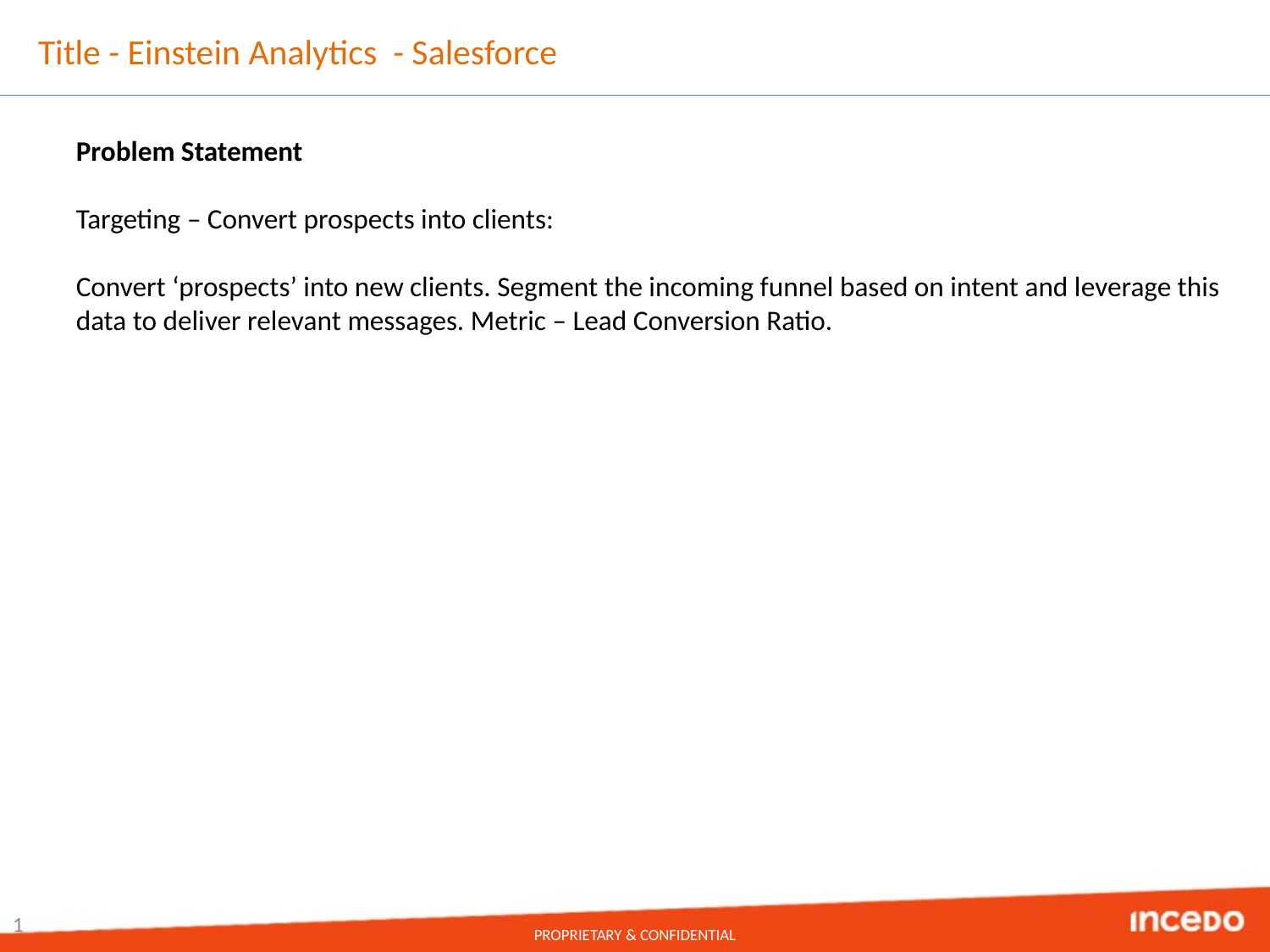

# Title - Einstein Analytics  - Salesforce
Problem Statement

Targeting – Convert prospects into clients:

Convert ‘prospects’ into new clients. Segment the incoming funnel based on intent and leverage this
data to deliver relevant messages. Metric – Lead Conversion Ratio.

1